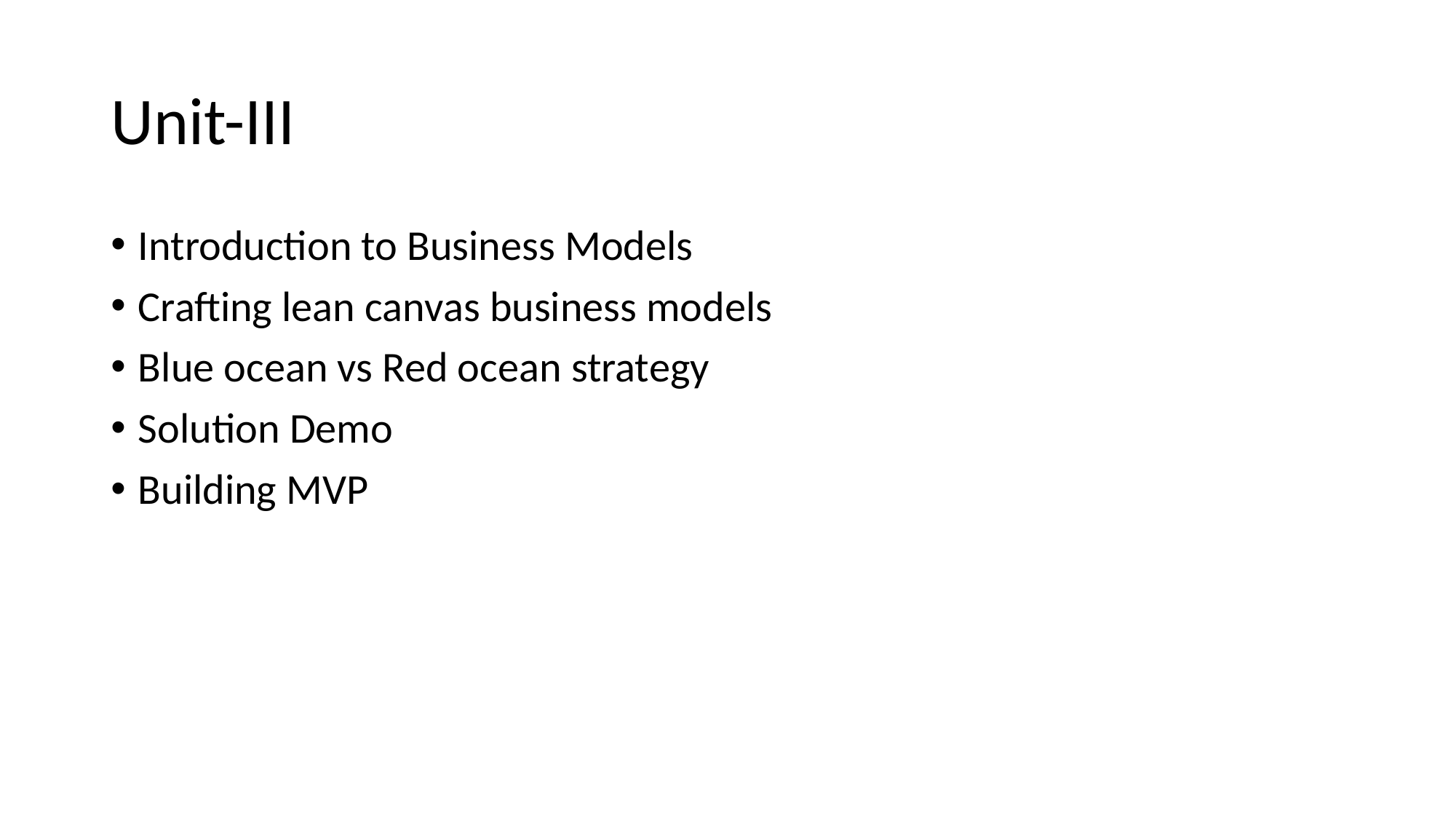

# Unit-III
Introduction to Business Models
Crafting lean canvas business models
Blue ocean vs Red ocean strategy
Solution Demo
Building MVP